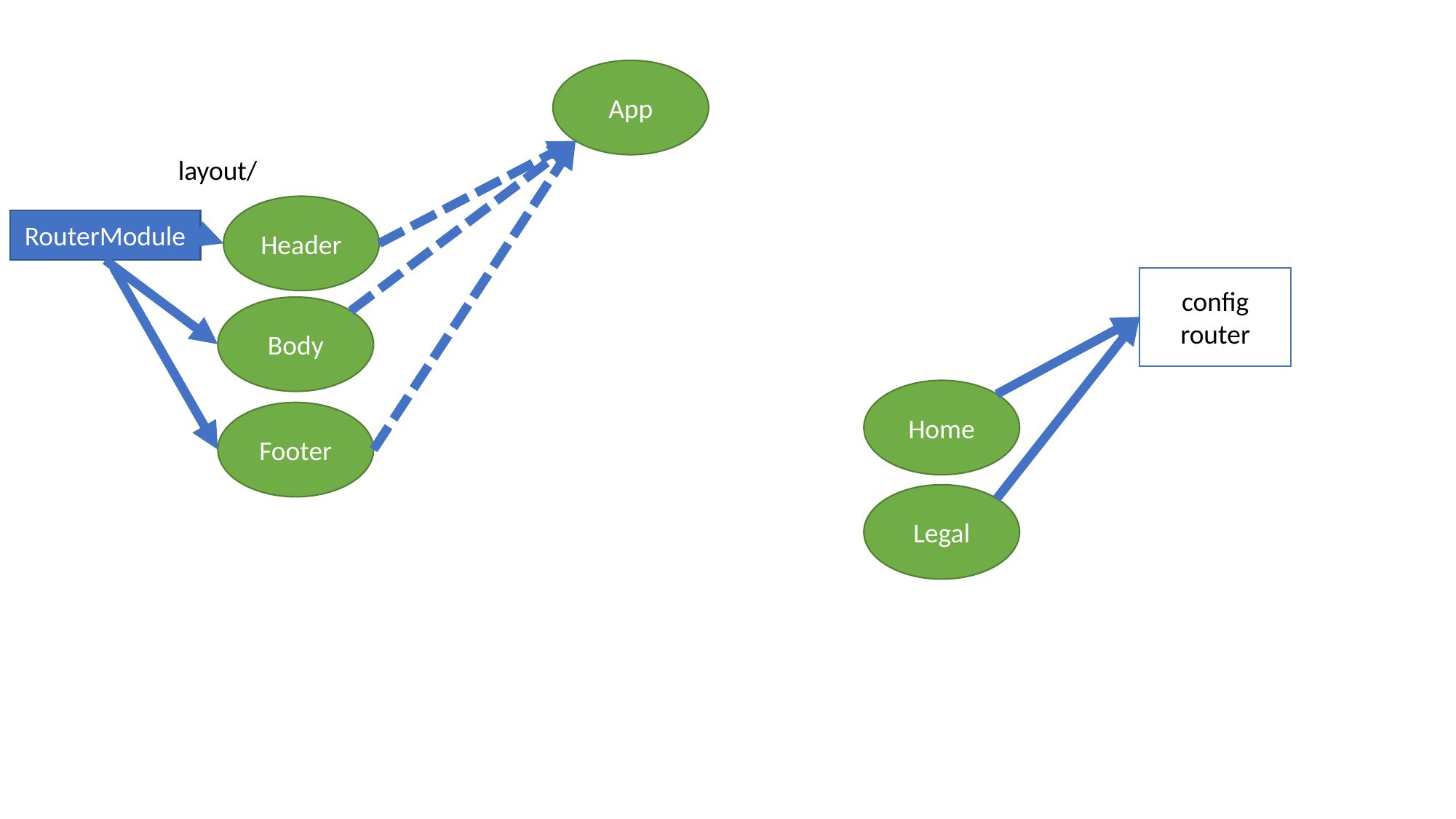

App
layout/
Header
RouterModule
config router
Body
Home
Footer
Legal